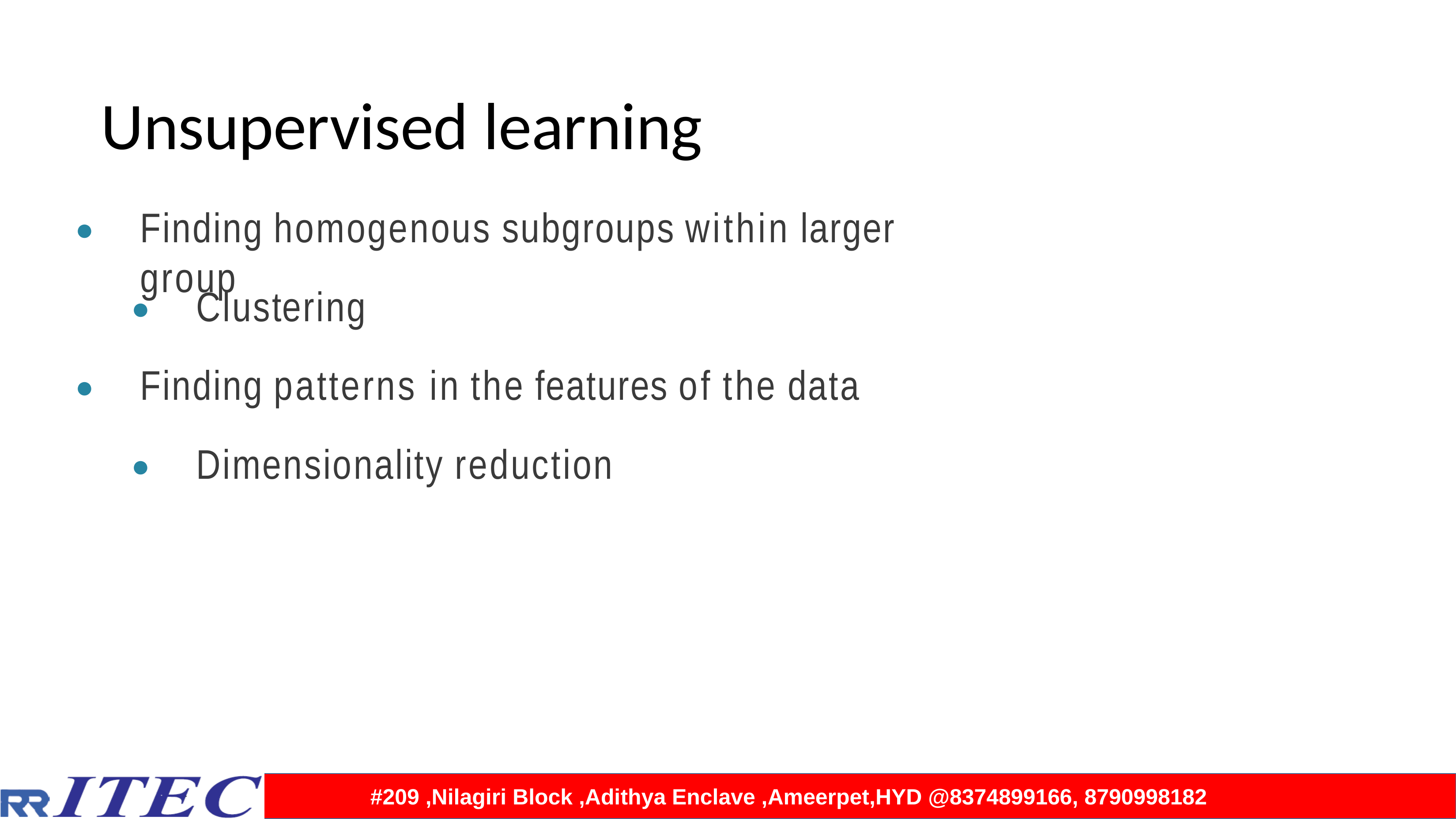

Unsupervised Learning in R
# Unsupervised learning
Finding homogenous subgroups within larger group
●
Clustering
●
Finding patterns in the features of the data
●
Dimensionality reduction
●